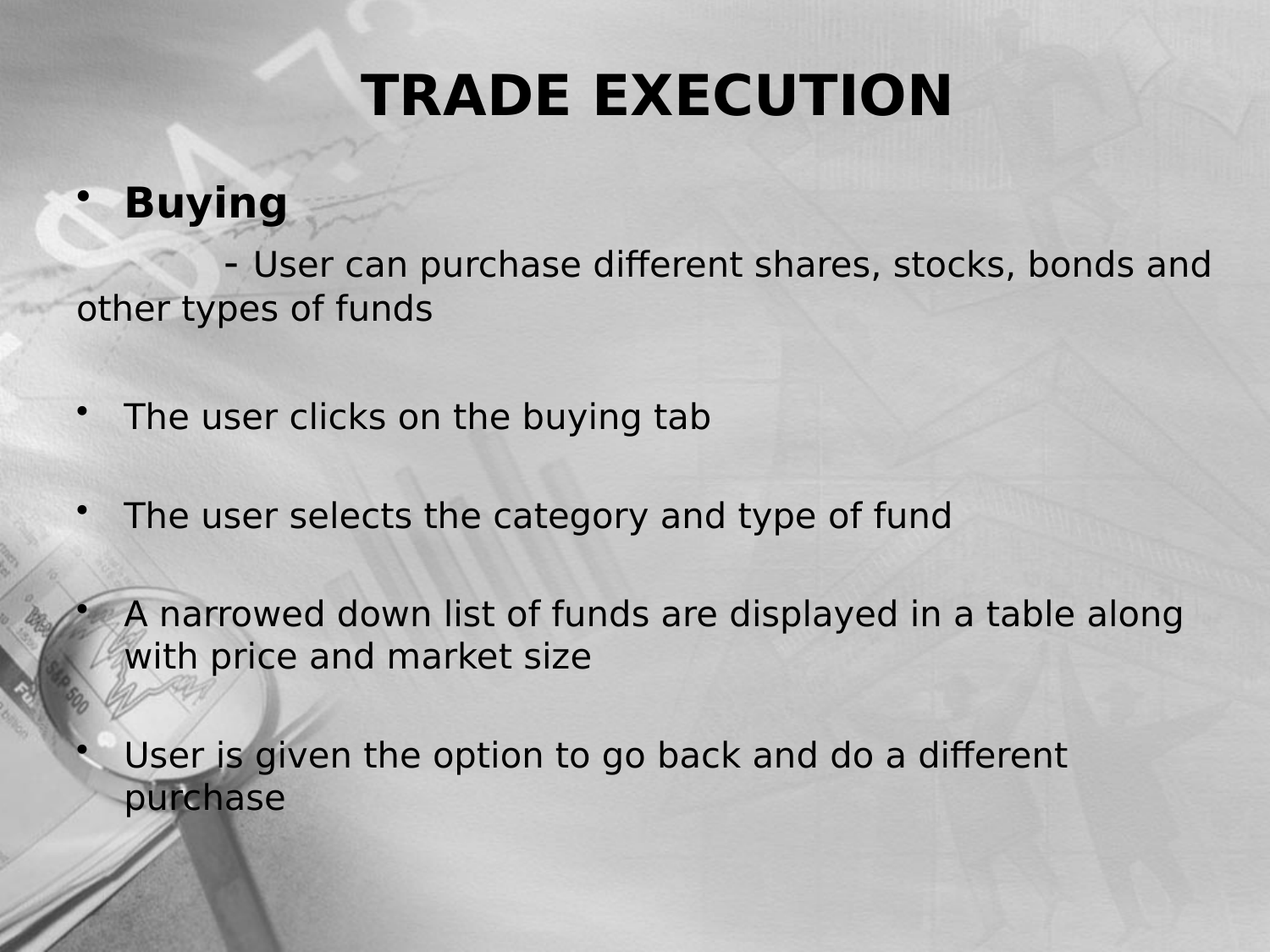

# TRADE EXECUTION
Buying
          - User can purchase different shares, stocks, bonds and other types of funds

The user clicks on the buying tab

The user selects the category and type of fund

A narrowed down list of funds are displayed in a table along with price and market size

User is given the option to go back and do a different purchase